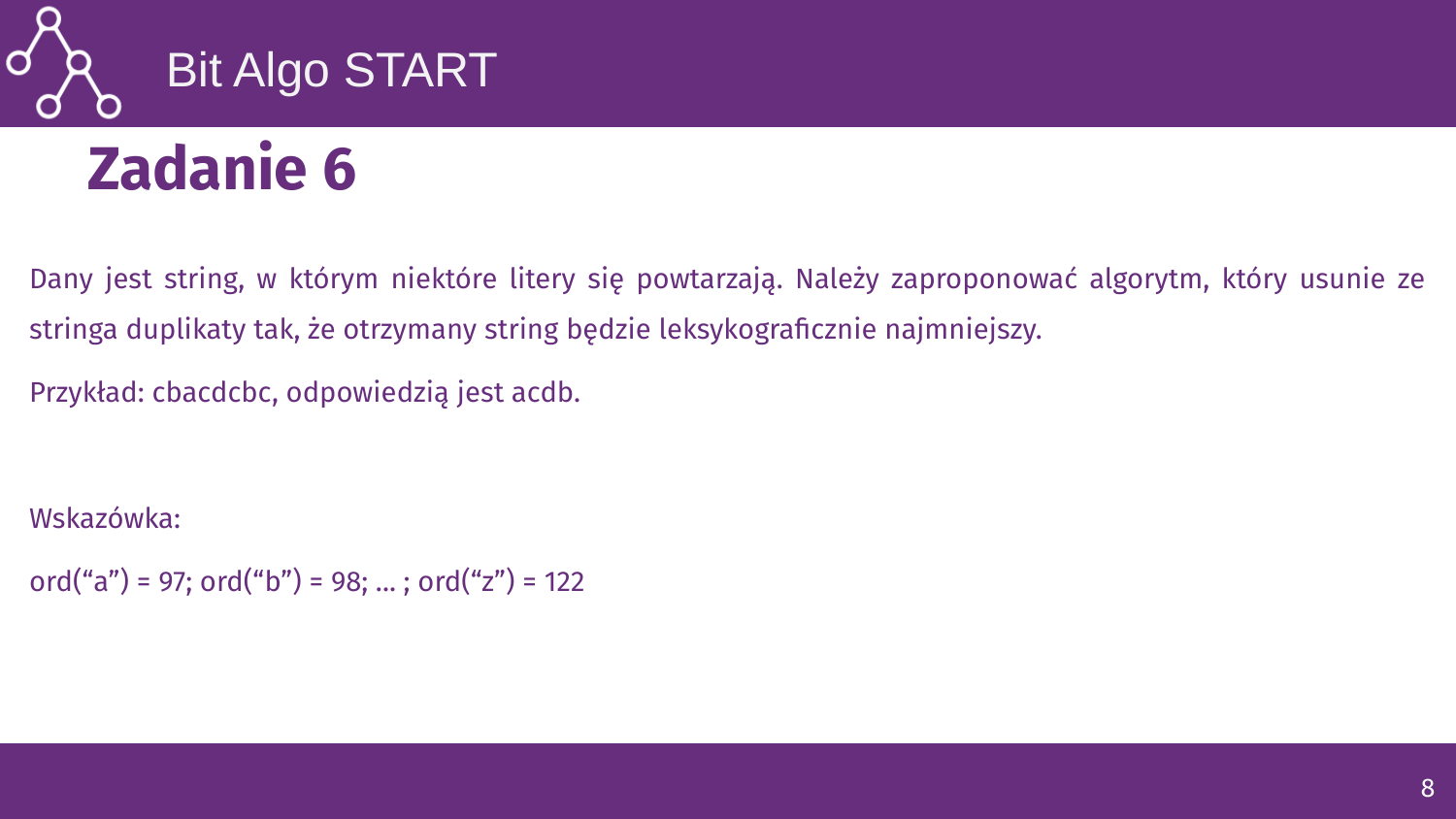

# Zadanie 6
Dany jest string, w którym niektóre litery się powtarzają. Należy zaproponować algorytm, który usunie ze stringa duplikaty tak, że otrzymany string będzie leksykograficznie najmniejszy.
Przykład: cbacdcbc, odpowiedzią jest acdb.

Wskazówka:
ord(“a”) = 97; ord(“b”) = 98; ... ; ord(“z”) = 122

8